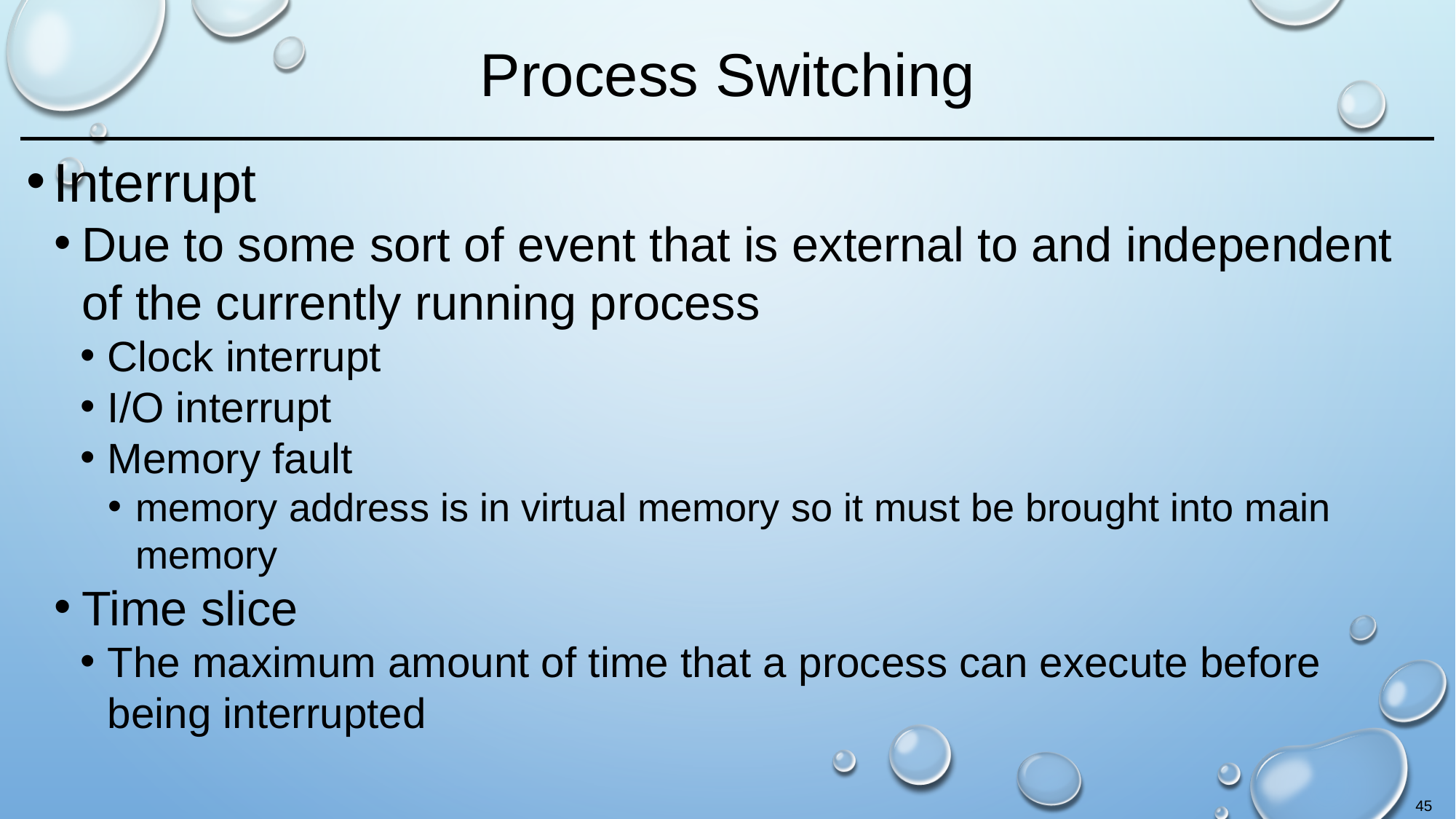

# Process Switching
Interrupt
Due to some sort of event that is external to and independent of the currently running process
Clock interrupt
I/O interrupt
Memory fault
memory address is in virtual memory so it must be brought into main memory
Time slice
The maximum amount of time that a process can execute before being interrupted
45